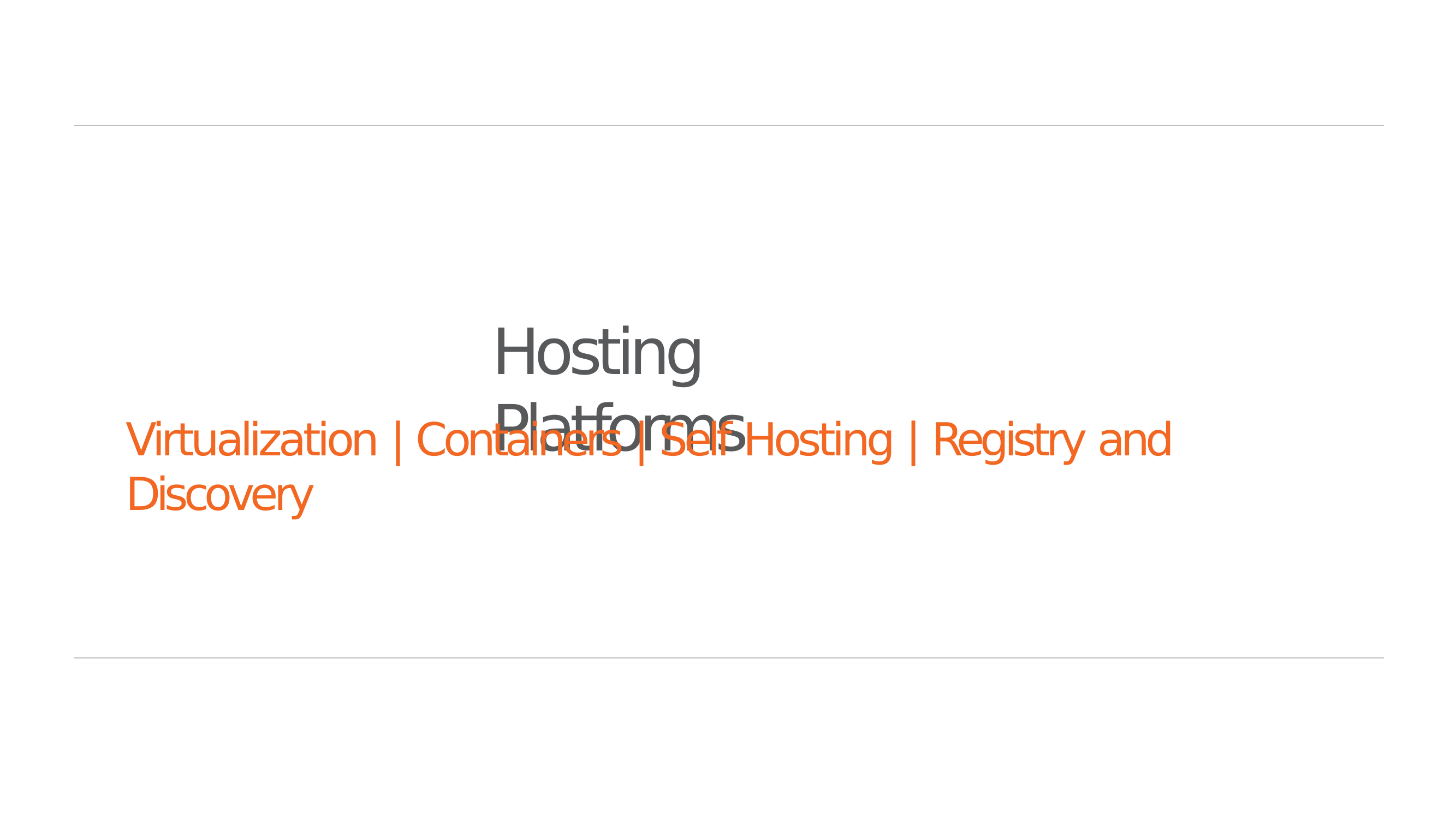

Hosting Platforms
Virtualization | Containers | Self Hosting | Registry and Discovery